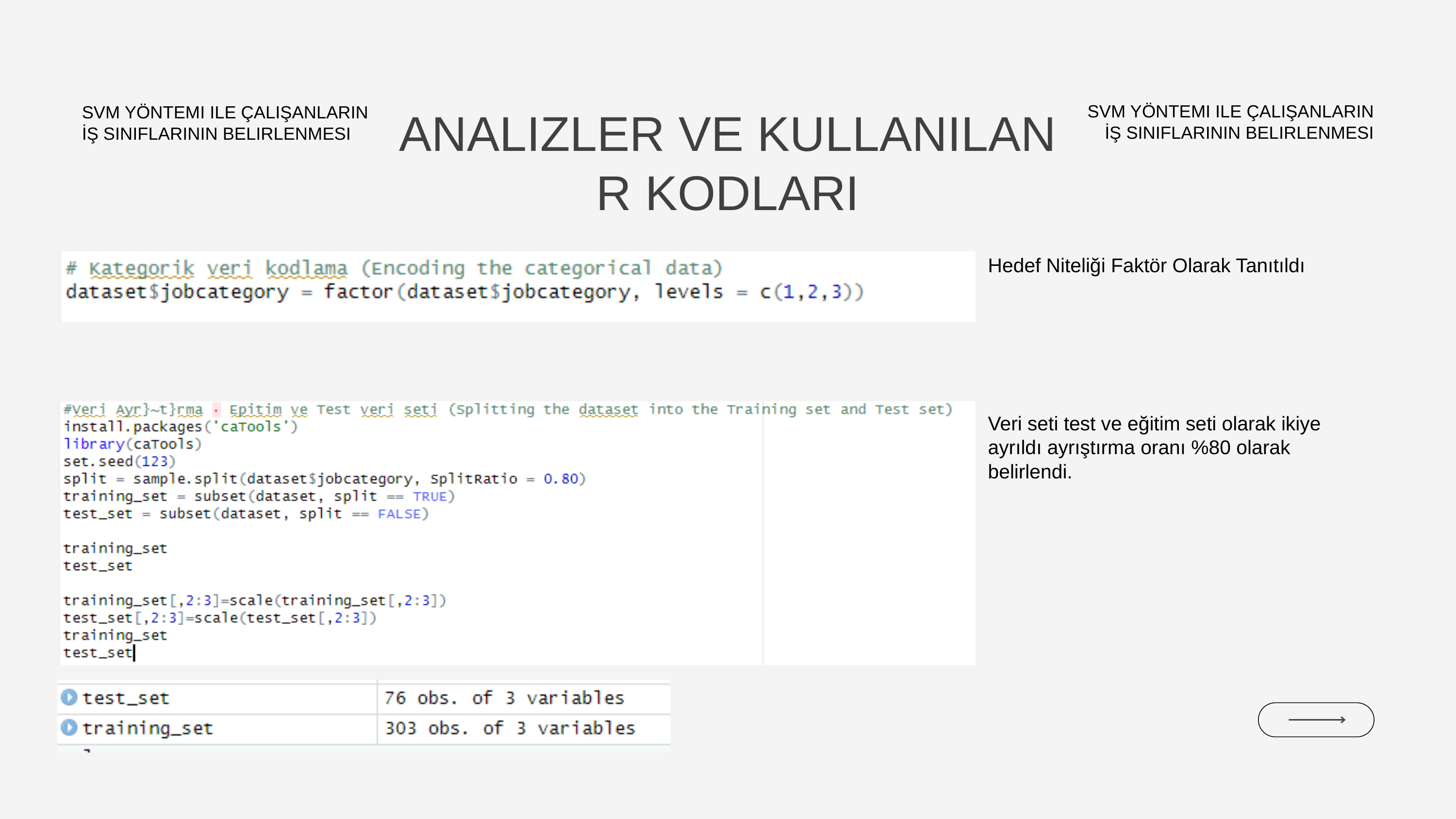

SVM YÖNTEMI ILE ÇALIŞANLARIN İŞ SINIFLARININ BELIRLENMESI
SVM YÖNTEMI ILE ÇALIŞANLARIN İŞ SINIFLARININ BELIRLENMESI
ANALIZLER VE KULLANILAN R KODLARI

Hedef Niteliği Faktör Olarak Tanıtıldı

Veri seti test ve eğitim seti olarak ikiye ayrıldı ayrıştırma oranı %80 olarak belirlendi.